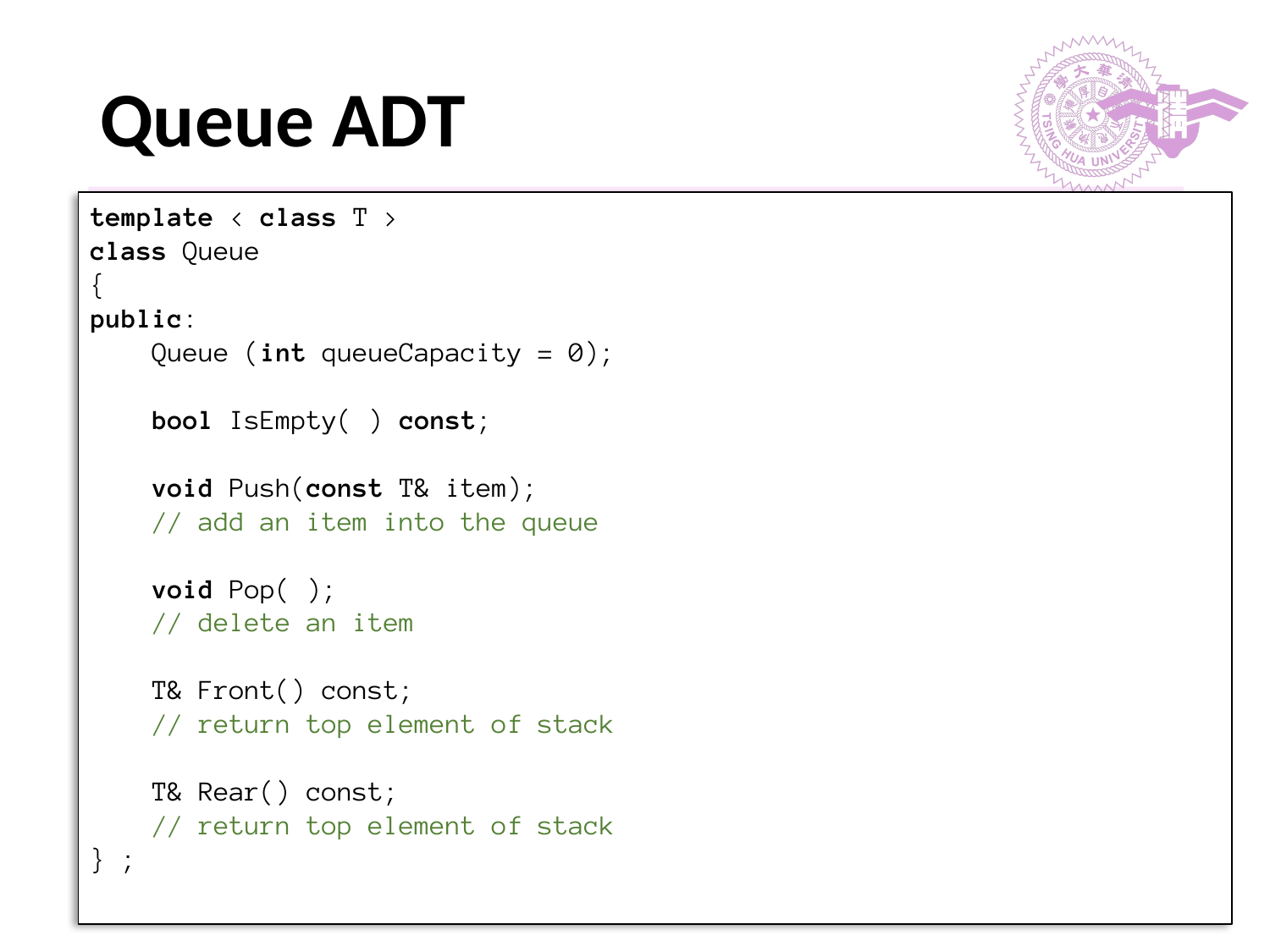

# Queue ADT
template < class T >
class Queue
{
public:
    Queue (int queueCapacity = 0);

    bool IsEmpty( ) const;

    void Push(const T& item);
    // add an item into the queue

    void Pop( );
    // delete an item

    T& Front() const;
    // return top element of stack

    T& Rear() const;
    // return top element of stack
} ;

79